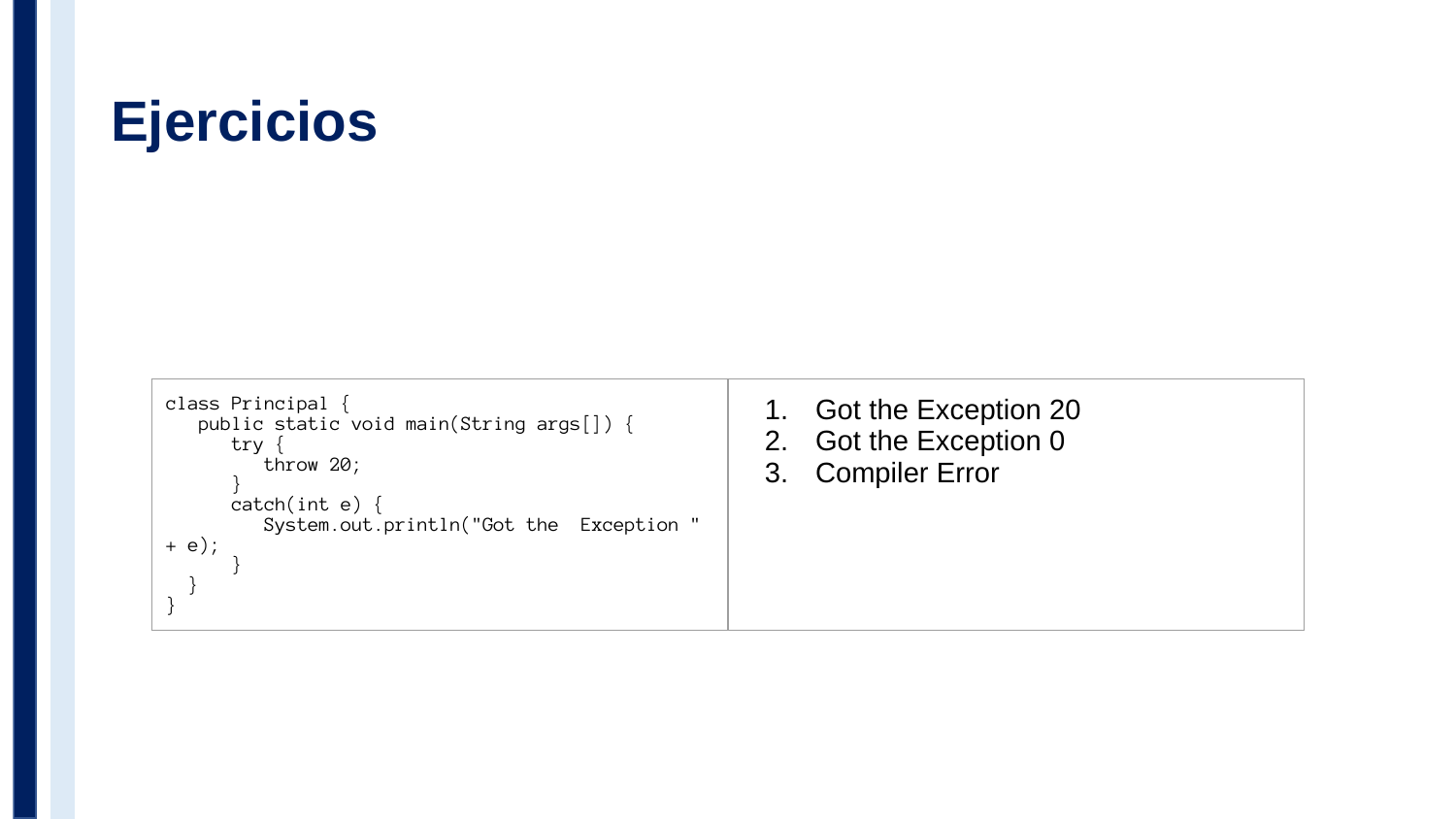

# Ejercicios

| class Principal { public static void main(String args[]) { try { throw 20; } catch(int e) { System.out.println("Got the Exception " + e); } } } | Got the Exception 20 Got the Exception 0 Compiler Error |
| --- | --- |